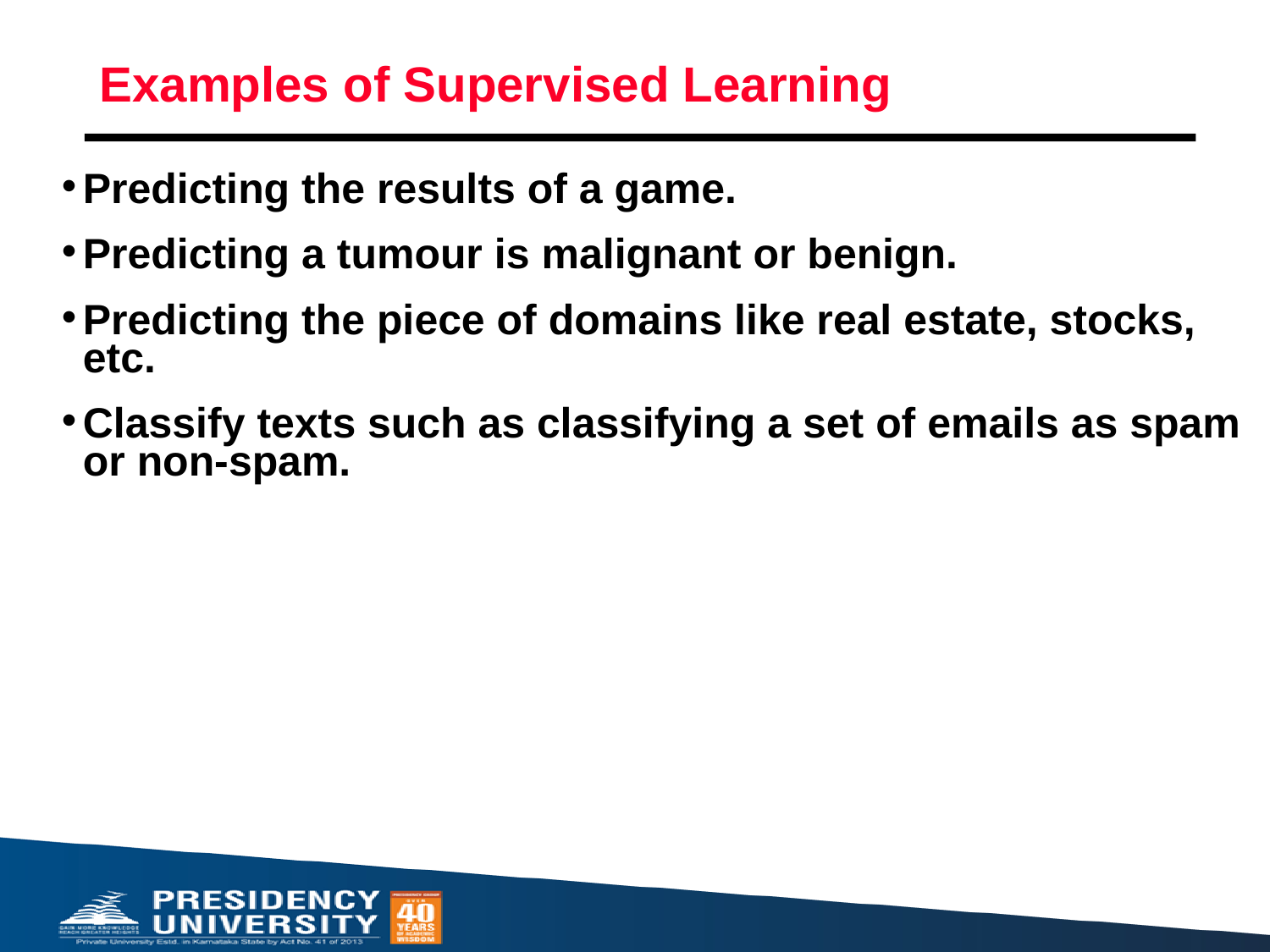

# Examples of Supervised Learning
Predicting the results of a game.
Predicting a tumour is malignant or benign.
Predicting the piece of domains like real estate, stocks, etc.
Classify texts such as classifying a set of emails as spam or non-spam.